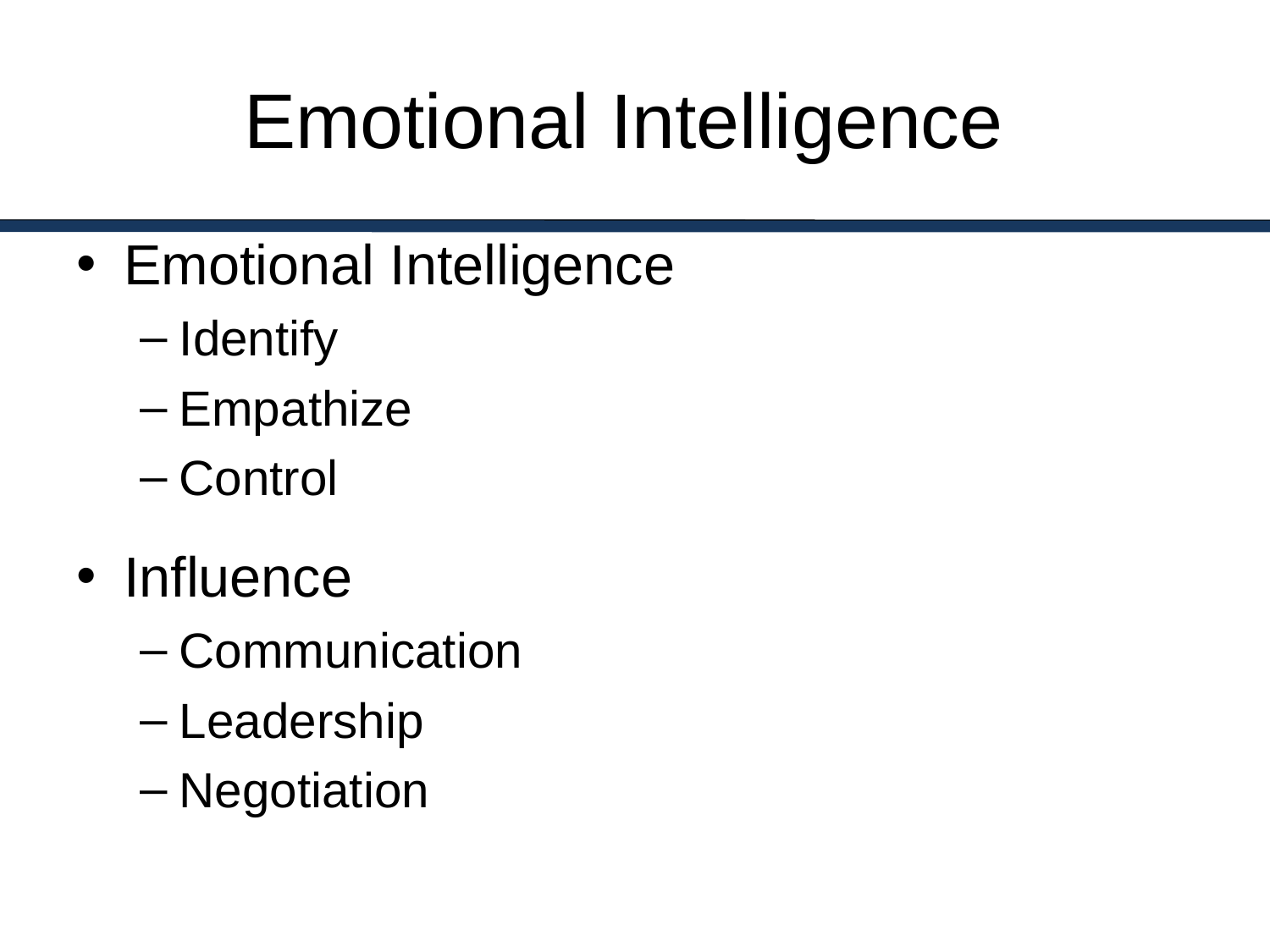

# Emotional Intelligence
Emotional Intelligence
Identify
Empathize
Control
Influence
Communication
Leadership
Negotiation